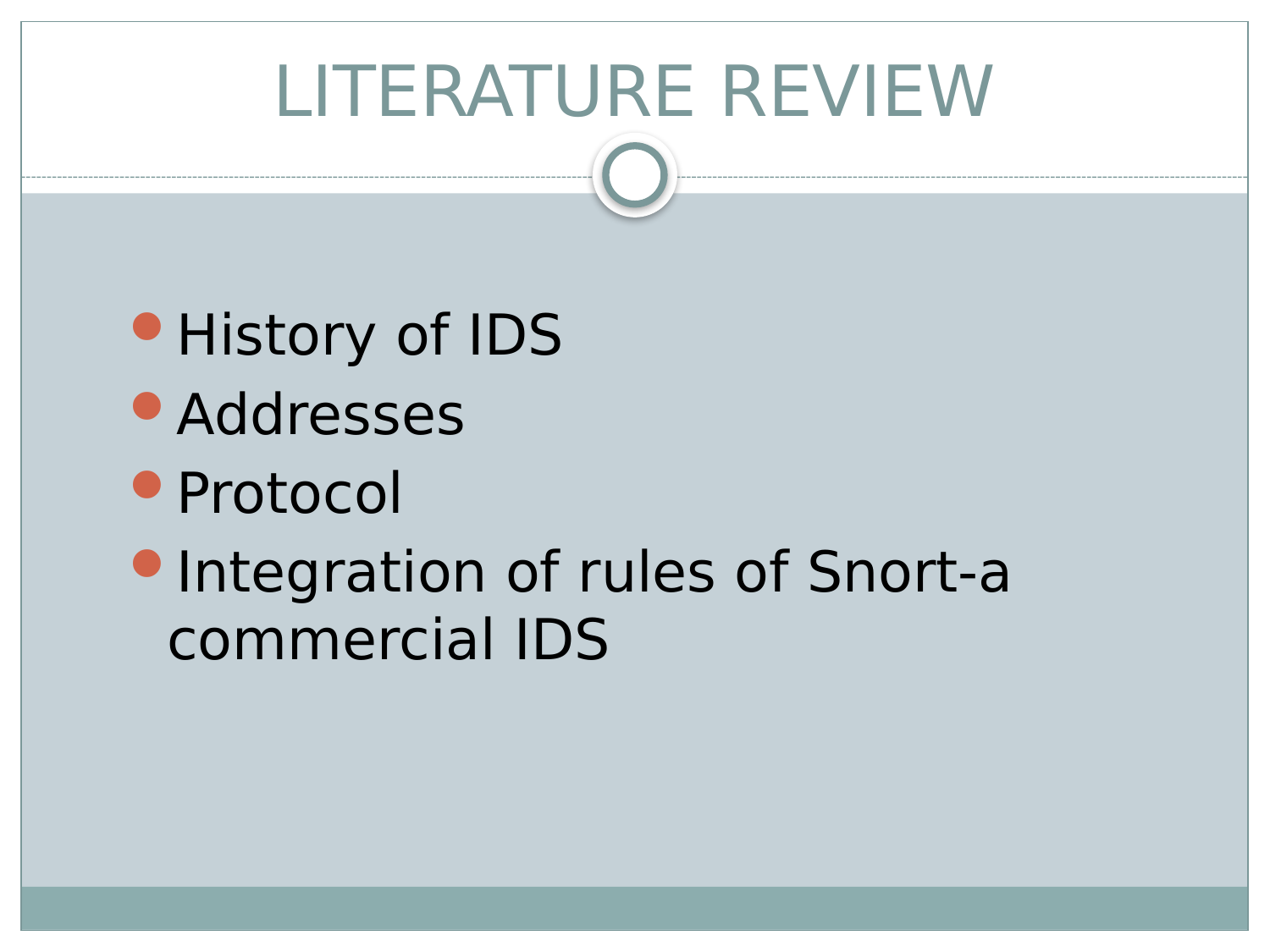

# LITERATURE REVIEW

History of IDS
Addresses
Protocol
Integration of rules of Snort-a commercial IDS